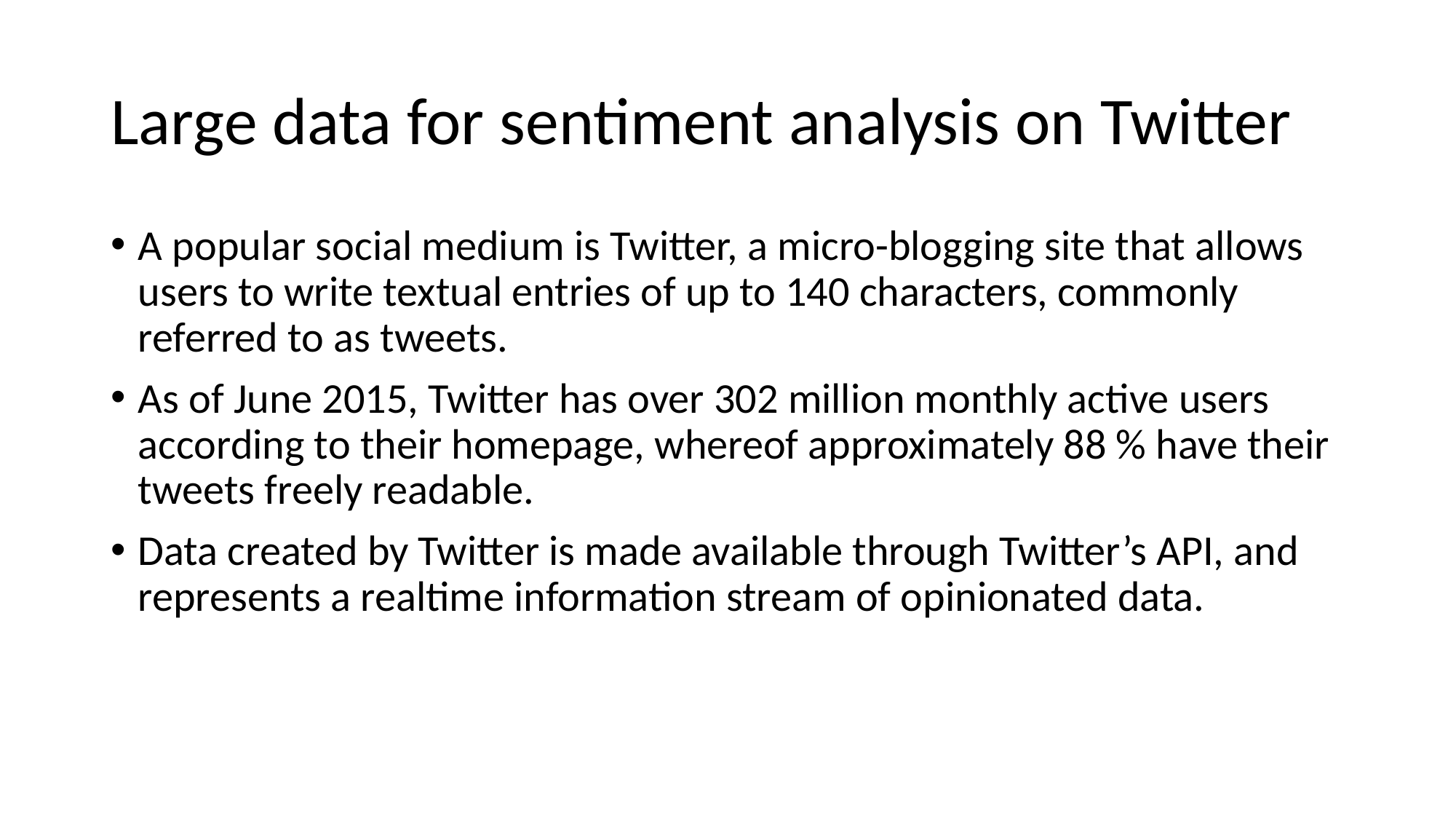

# Large data for sentiment analysis on Twitter
A popular social medium is Twitter, a micro-blogging site that allows users to write textual entries of up to 140 characters, commonly referred to as tweets.
As of June 2015, Twitter has over 302 million monthly active users according to their homepage, whereof approximately 88 % have their tweets freely readable.
Data created by Twitter is made available through Twitter’s API, and represents a realtime information stream of opinionated data.